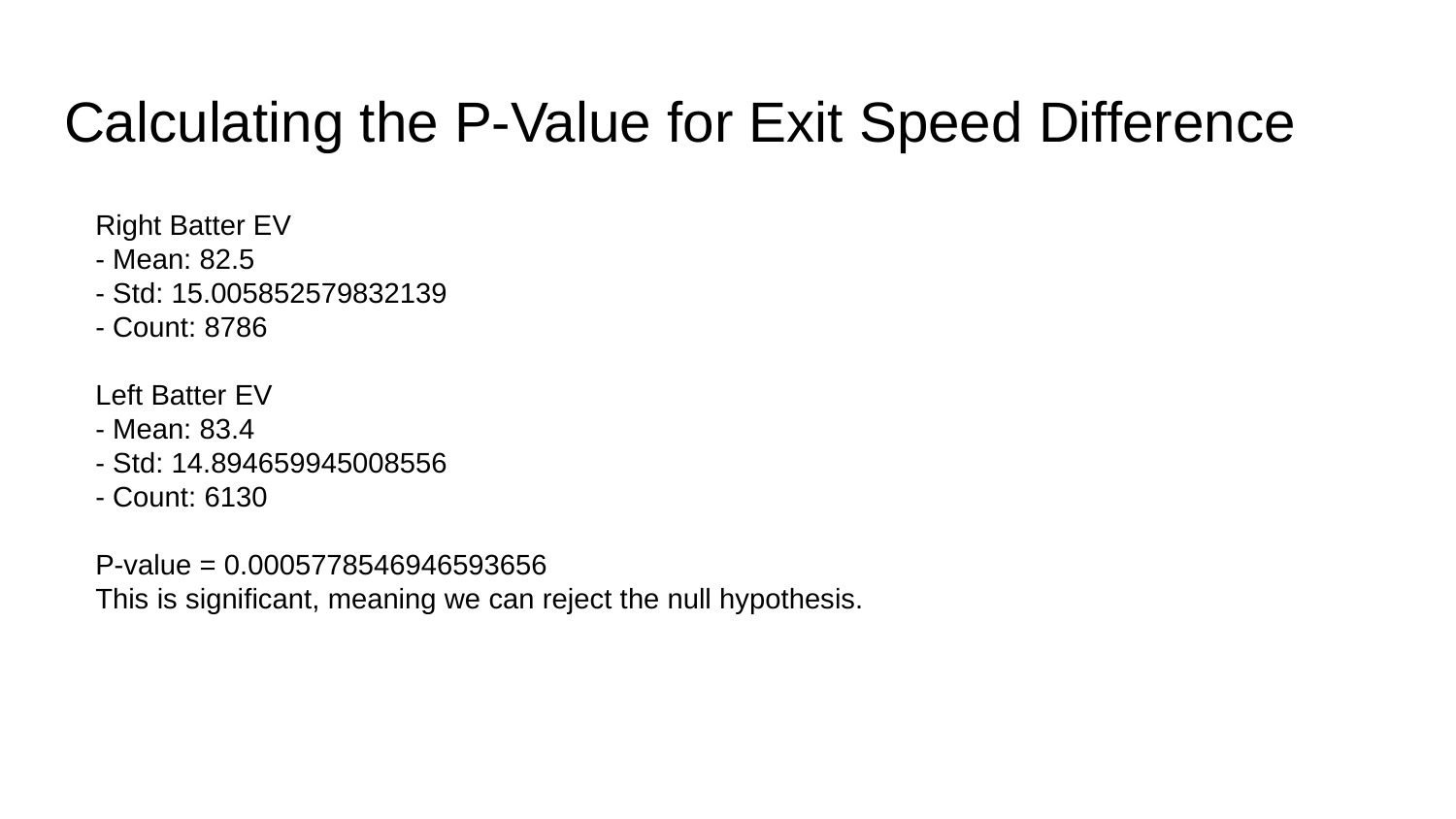

# Calculating the P-Value for Exit Speed Difference
Right Batter EV
- Mean: 82.5
- Std: 15.005852579832139
- Count: 8786

Left Batter EV
- Mean: 83.4
- Std: 14.894659945008556
- Count: 6130

P-value = 0.0005778546946593656
This is significant, meaning we can reject the null hypothesis.